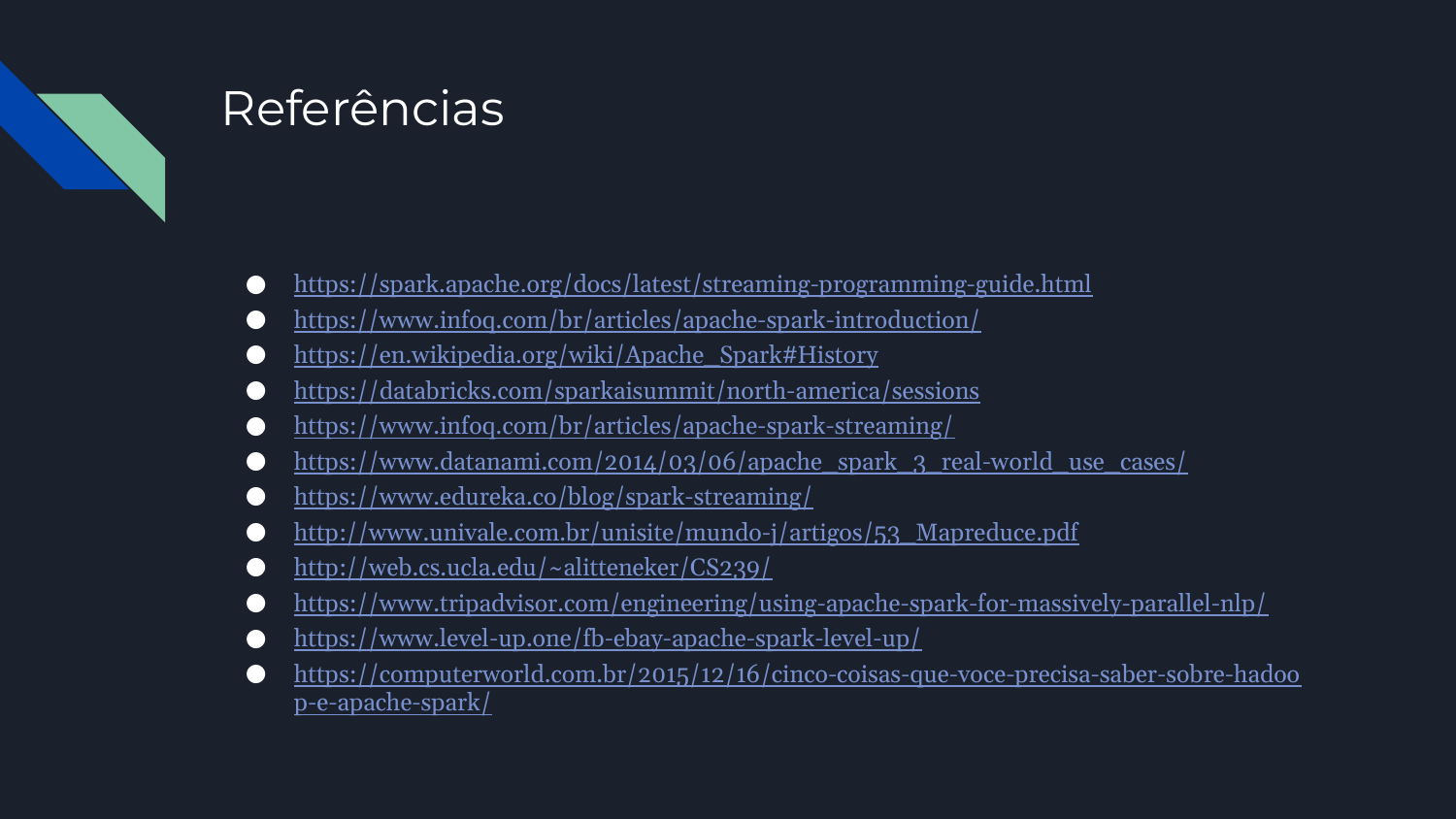

# Referências
https://spark.apache.org/docs/latest/streaming-programming-guide.html
https://www.infoq.com/br/articles/apache-spark-introduction/
https://en.wikipedia.org/wiki/Apache_Spark#History
https://databricks.com/sparkaisummit/north-america/sessions
https://www.infoq.com/br/articles/apache-spark-streaming/
https://www.datanami.com/2014/03/06/apache_spark_3_real-world_use_cases/
https://www.edureka.co/blog/spark-streaming/
http://www.univale.com.br/unisite/mundo-j/artigos/53_Mapreduce.pdf
http://web.cs.ucla.edu/~alitteneker/CS239/
https://www.tripadvisor.com/engineering/using-apache-spark-for-massively-parallel-nlp/
https://www.level-up.one/fb-ebay-apache-spark-level-up/
https://computerworld.com.br/2015/12/16/cinco-coisas-que-voce-precisa-saber-sobre-hadoop-e-apache-spark/